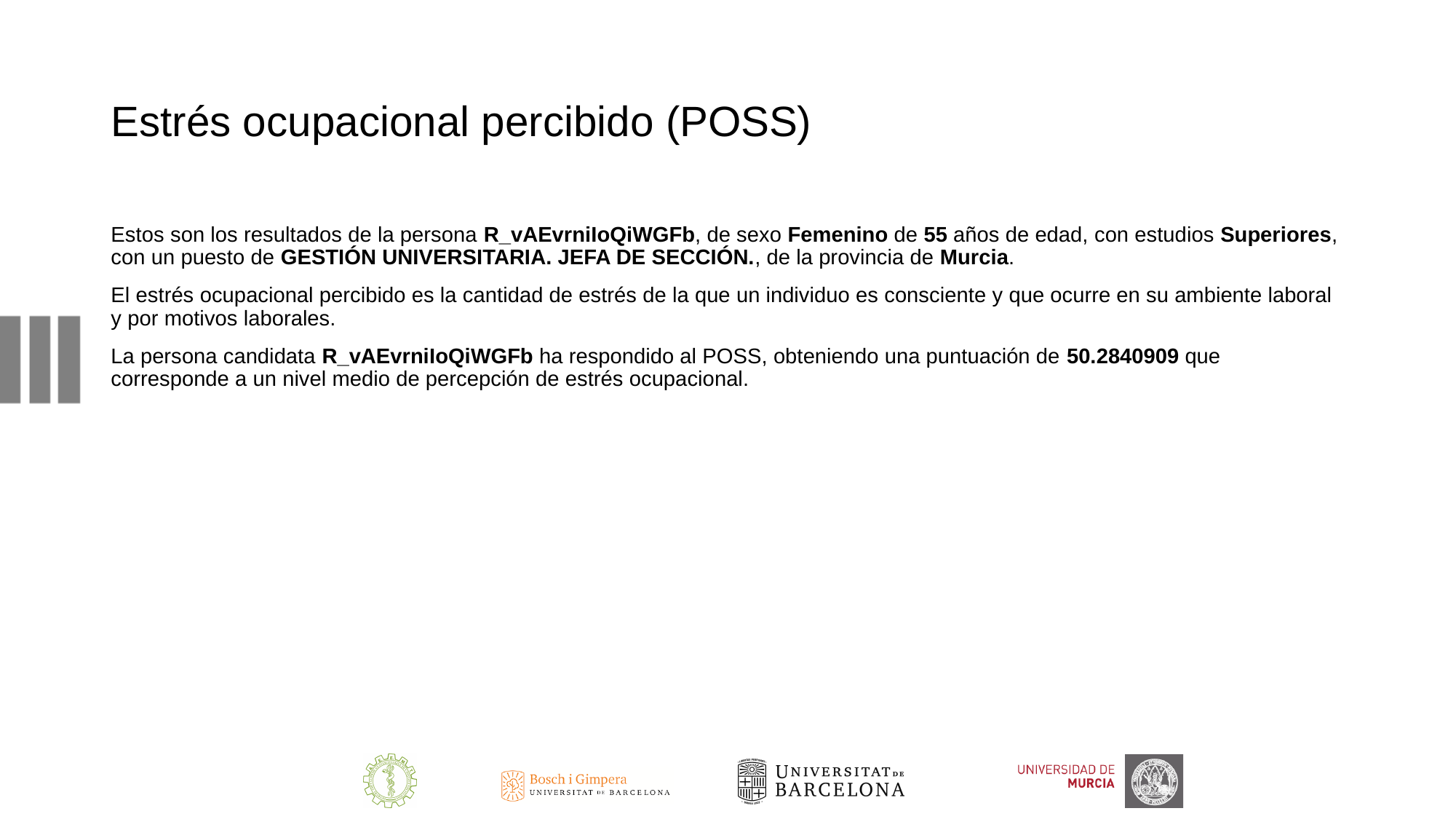

# Estrés ocupacional percibido (POSS)
Estos son los resultados de la persona R_vAEvrniIoQiWGFb, de sexo Femenino de 55 años de edad, con estudios Superiores, con un puesto de GESTIÓN UNIVERSITARIA. JEFA DE SECCIÓN., de la provincia de Murcia.
El estrés ocupacional percibido es la cantidad de estrés de la que un individuo es consciente y que ocurre en su ambiente laboral y por motivos laborales.
La persona candidata R_vAEvrniIoQiWGFb ha respondido al POSS, obteniendo una puntuación de 50.2840909 que corresponde a un nivel medio de percepción de estrés ocupacional.